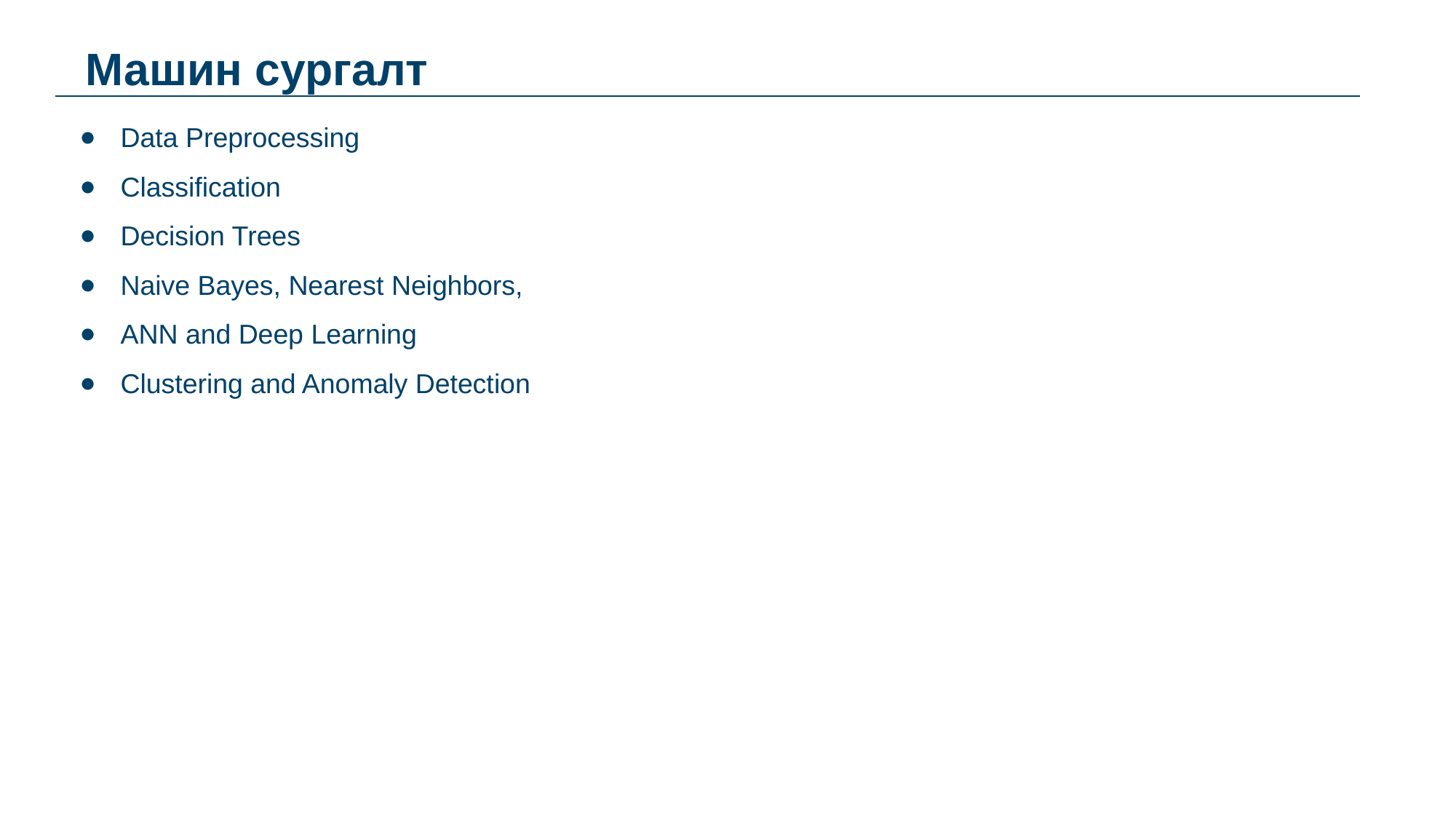

Машин сургалт
Data Preprocessing
Classification
Decision Trees
Naive Bayes, Nearest Neighbors,
ANN and Deep Learning
Clustering and Anomaly Detection